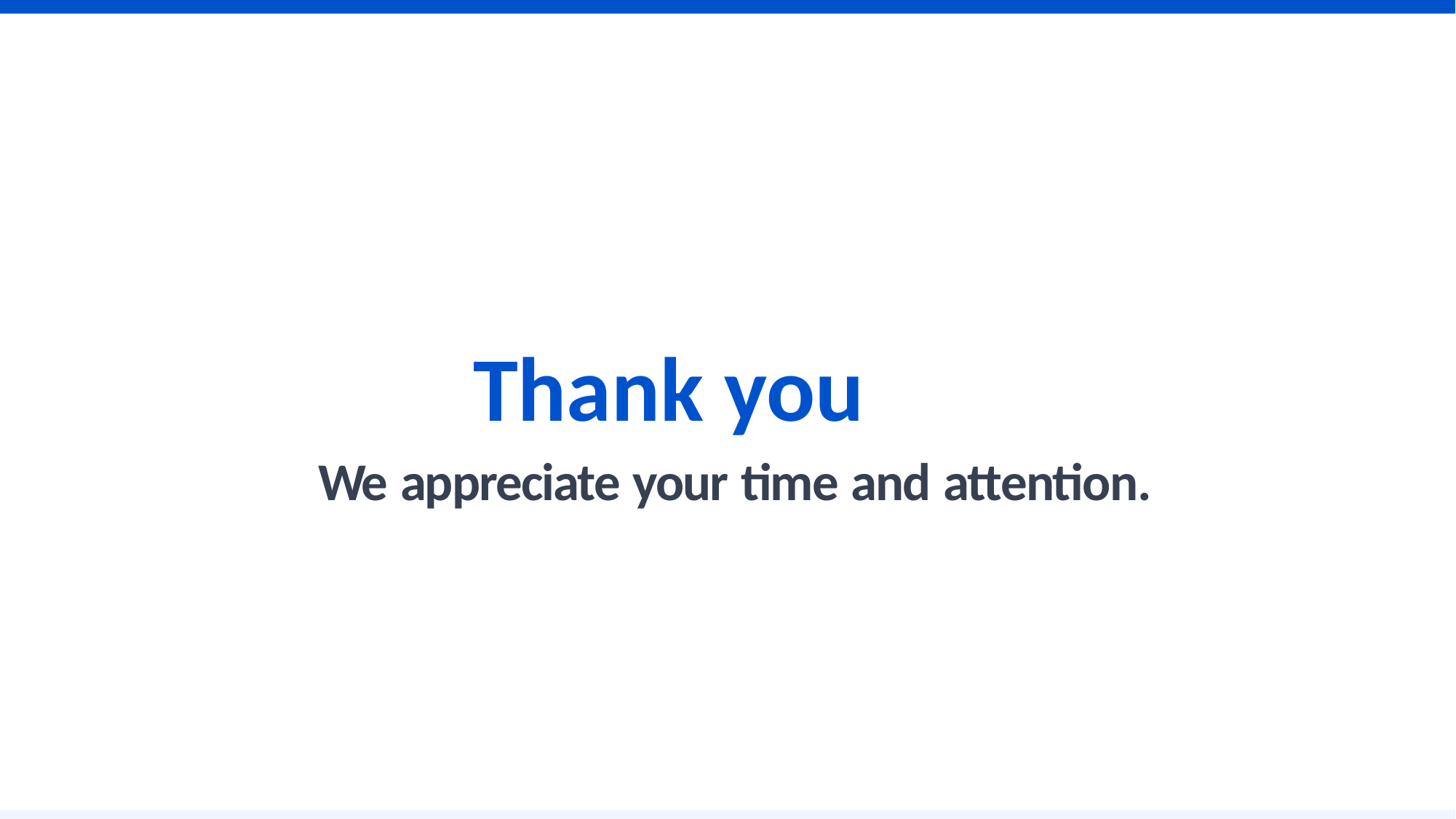

# Thank you
We appreciate your time and attention.
Made with Genspark